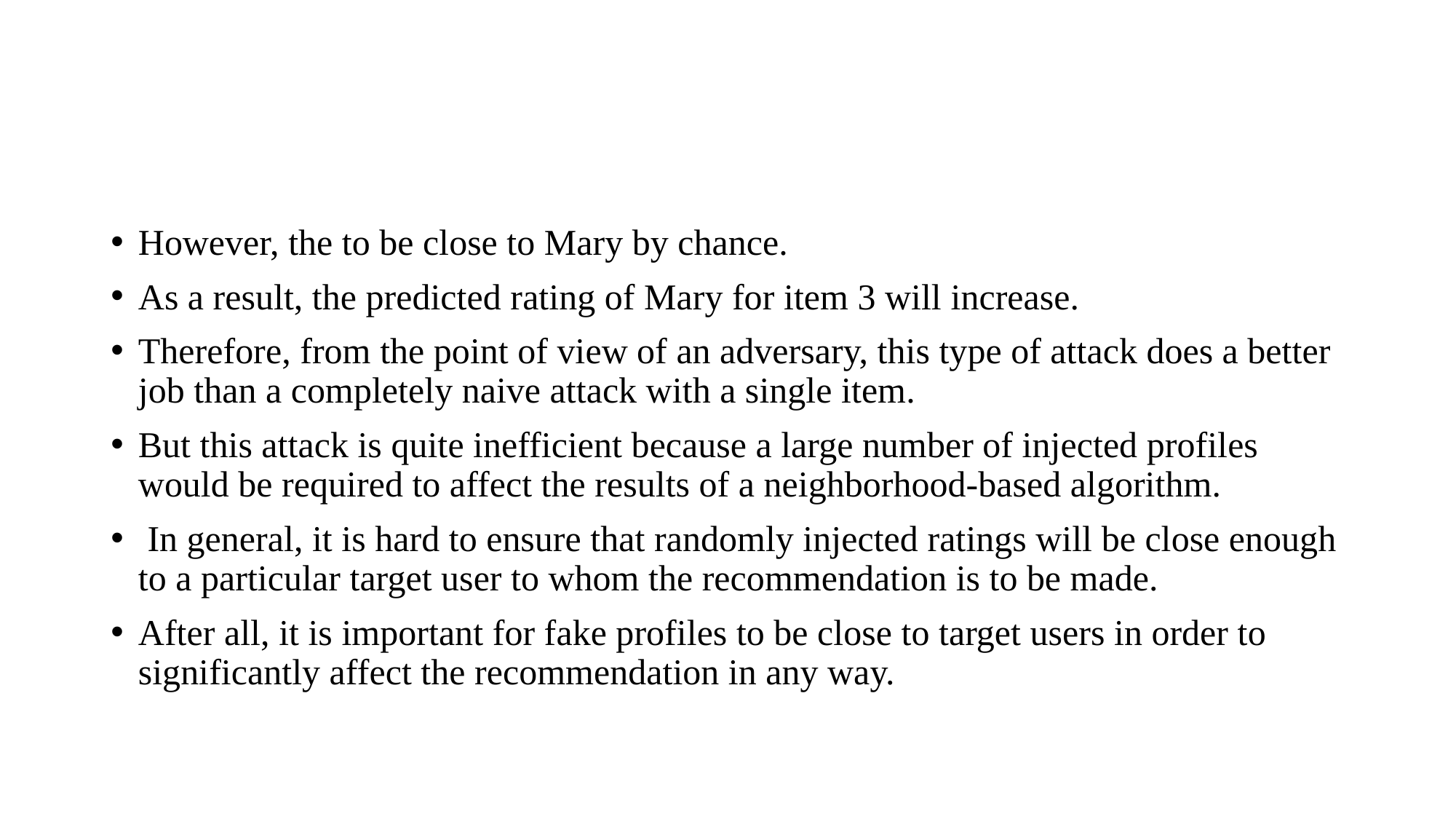

#
However, the to be close to Mary by chance.
As a result, the predicted rating of Mary for item 3 will increase.
Therefore, from the point of view of an adversary, this type of attack does a better job than a completely naive attack with a single item.
But this attack is quite inefficient because a large number of injected profiles would be required to affect the results of a neighborhood-based algorithm.
 In general, it is hard to ensure that randomly injected ratings will be close enough to a particular target user to whom the recommendation is to be made.
After all, it is important for fake profiles to be close to target users in order to significantly affect the recommendation in any way.